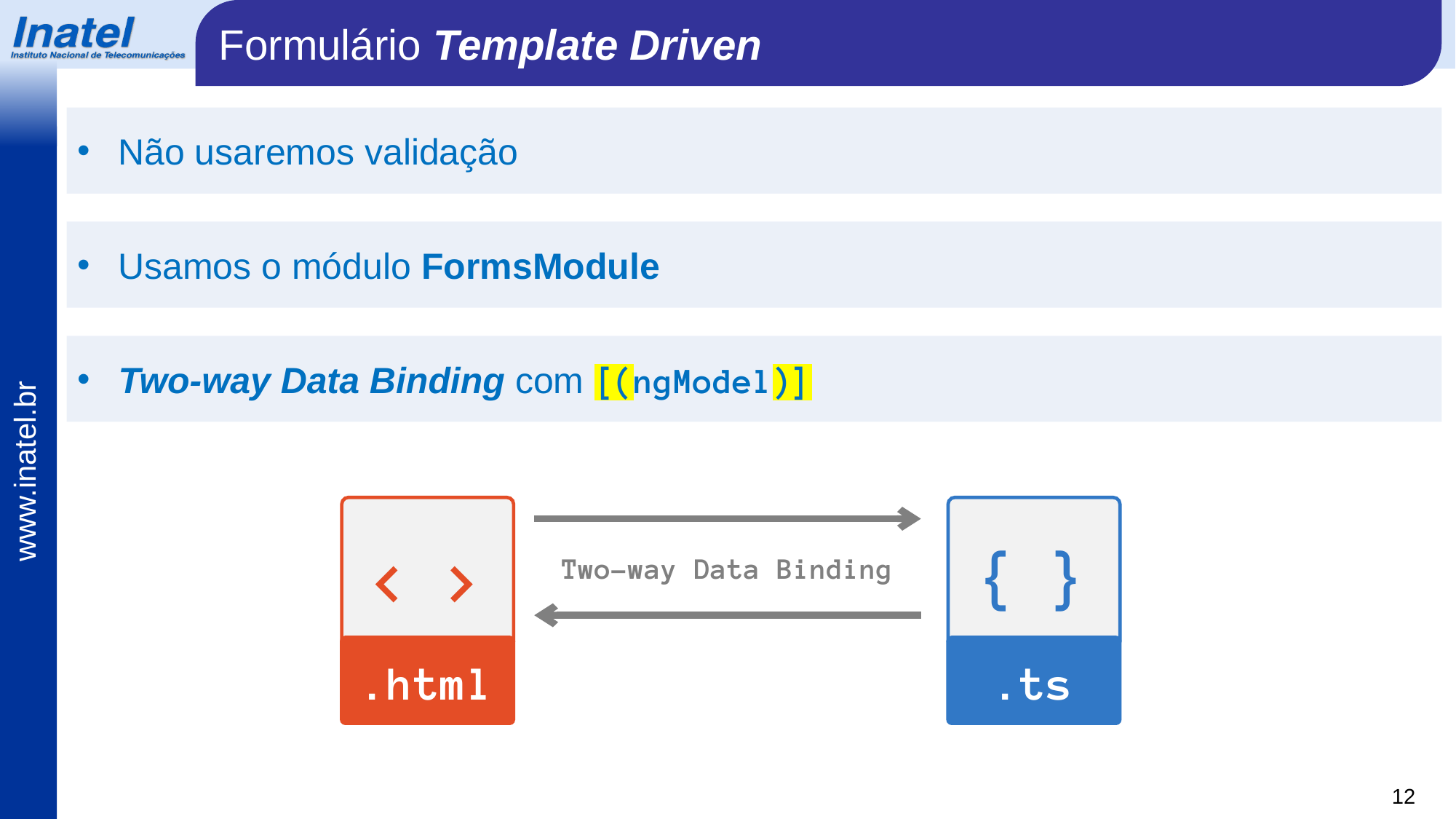

Formulário Template Driven
Não usaremos validação
Usamos o módulo FormsModule
Two-way Data Binding com [(ngModel)]
< >
{ }
Two-way Data Binding
.html
.ts